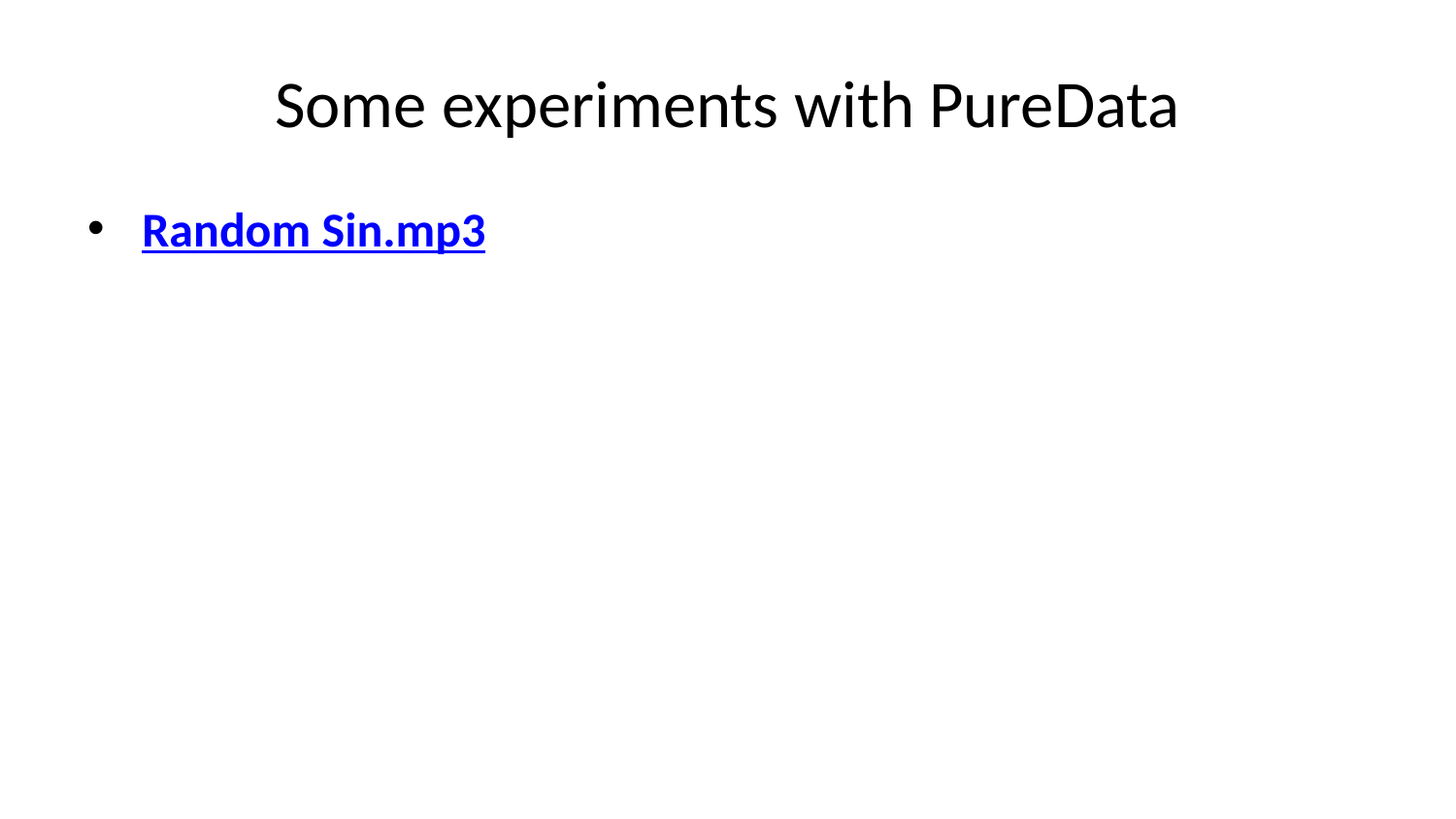

# Some experiments with PureData
Random Sin.mp3